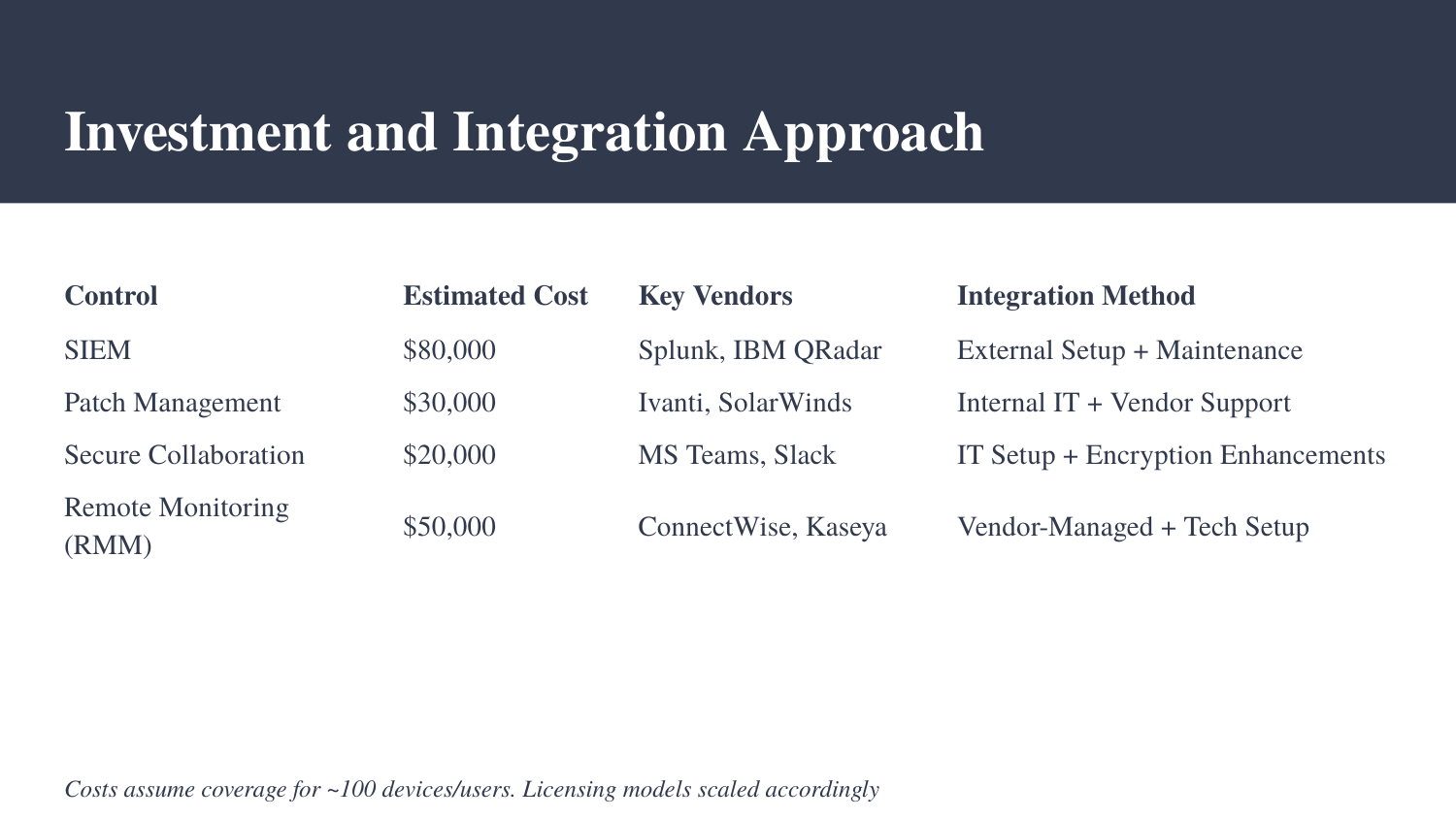

# Investment and Integration Approach

| Control | Estimated Cost | Key Vendors | Integration Method |
| --- | --- | --- | --- |
| SIEM | $80,000 | Splunk, IBM QRadar | External Setup + Maintenance |
| Patch Management | $30,000 | Ivanti, SolarWinds | Internal IT + Vendor Support |
| Secure Collaboration | $20,000 | MS Teams, Slack | IT Setup + Encryption Enhancements |
| Remote Monitoring (RMM) | $50,000 | ConnectWise, Kaseya | Vendor-Managed + Tech Setup |
Costs assume coverage for ~100 devices/users. Licensing models scaled accordingly